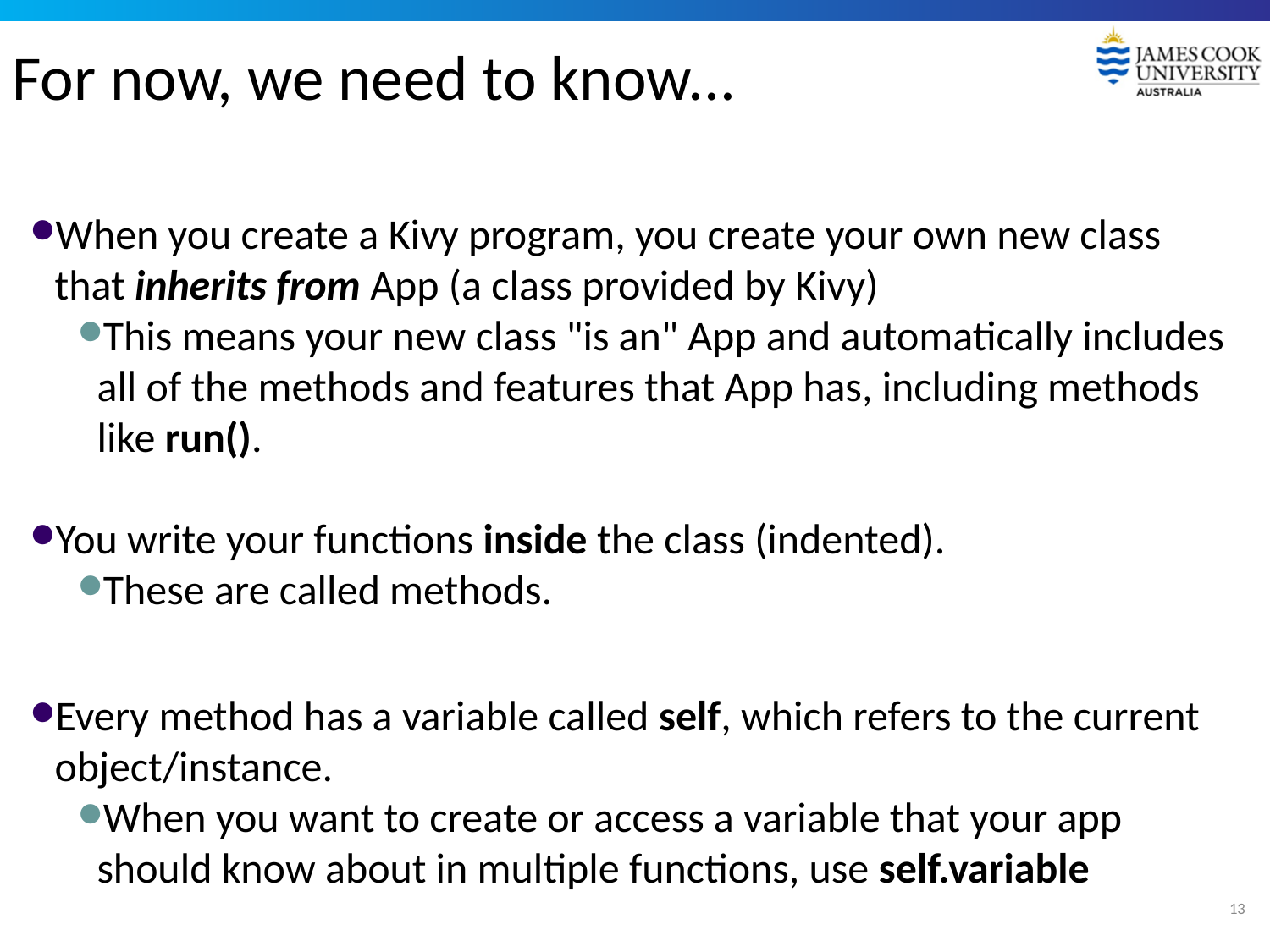

# For now, we need to know...
When you create a Kivy program, you create your own new class that inherits from App (a class provided by Kivy)
This means your new class "is an" App and automatically includes all of the methods and features that App has, including methods like run().

You write your functions inside the class (indented).
These are called methods.

Every method has a variable called self, which refers to the current object/instance.
When you want to create or access a variable that your app should know about in multiple functions, use self.variable
13